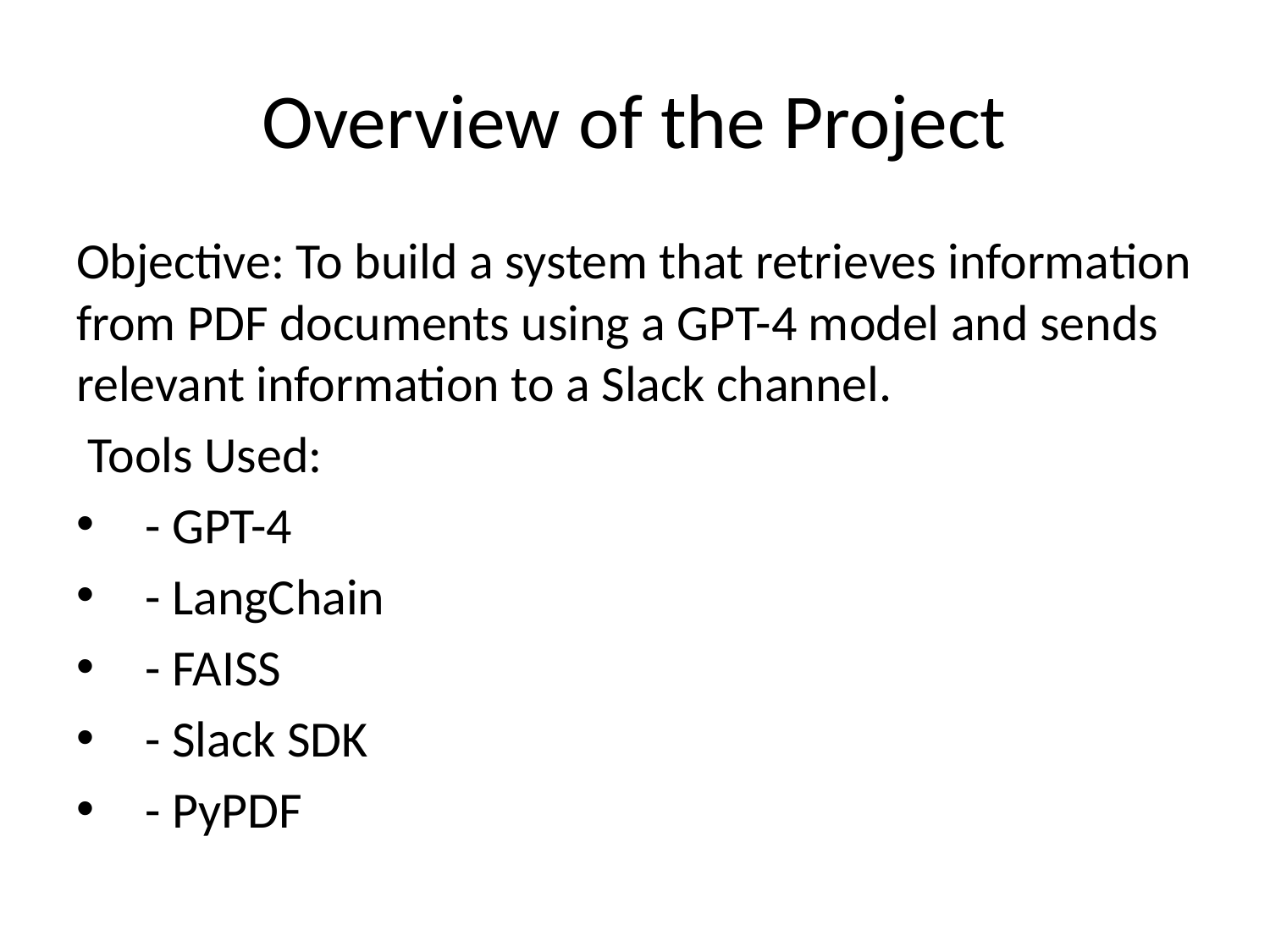

# Overview of the Project
Objective: To build a system that retrieves information from PDF documents using a GPT-4 model and sends relevant information to a Slack channel.
 Tools Used:
  - GPT-4
  - LangChain
  - FAISS
  - Slack SDK
  - PyPDF